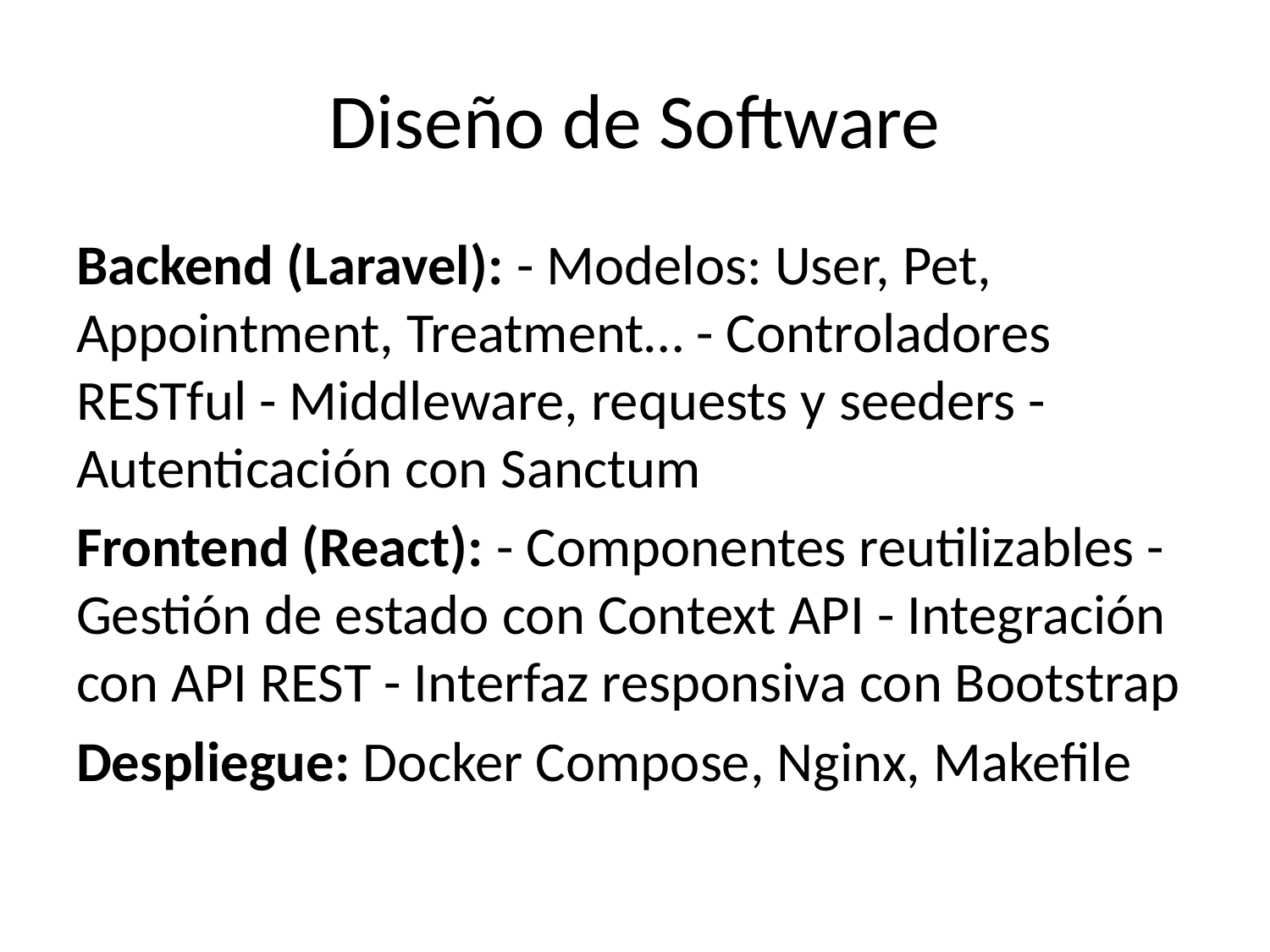

# Diseño de Software
Backend (Laravel): - Modelos: User, Pet, Appointment, Treatment… - Controladores RESTful - Middleware, requests y seeders - Autenticación con Sanctum
Frontend (React): - Componentes reutilizables - Gestión de estado con Context API - Integración con API REST - Interfaz responsiva con Bootstrap
Despliegue: Docker Compose, Nginx, Makefile